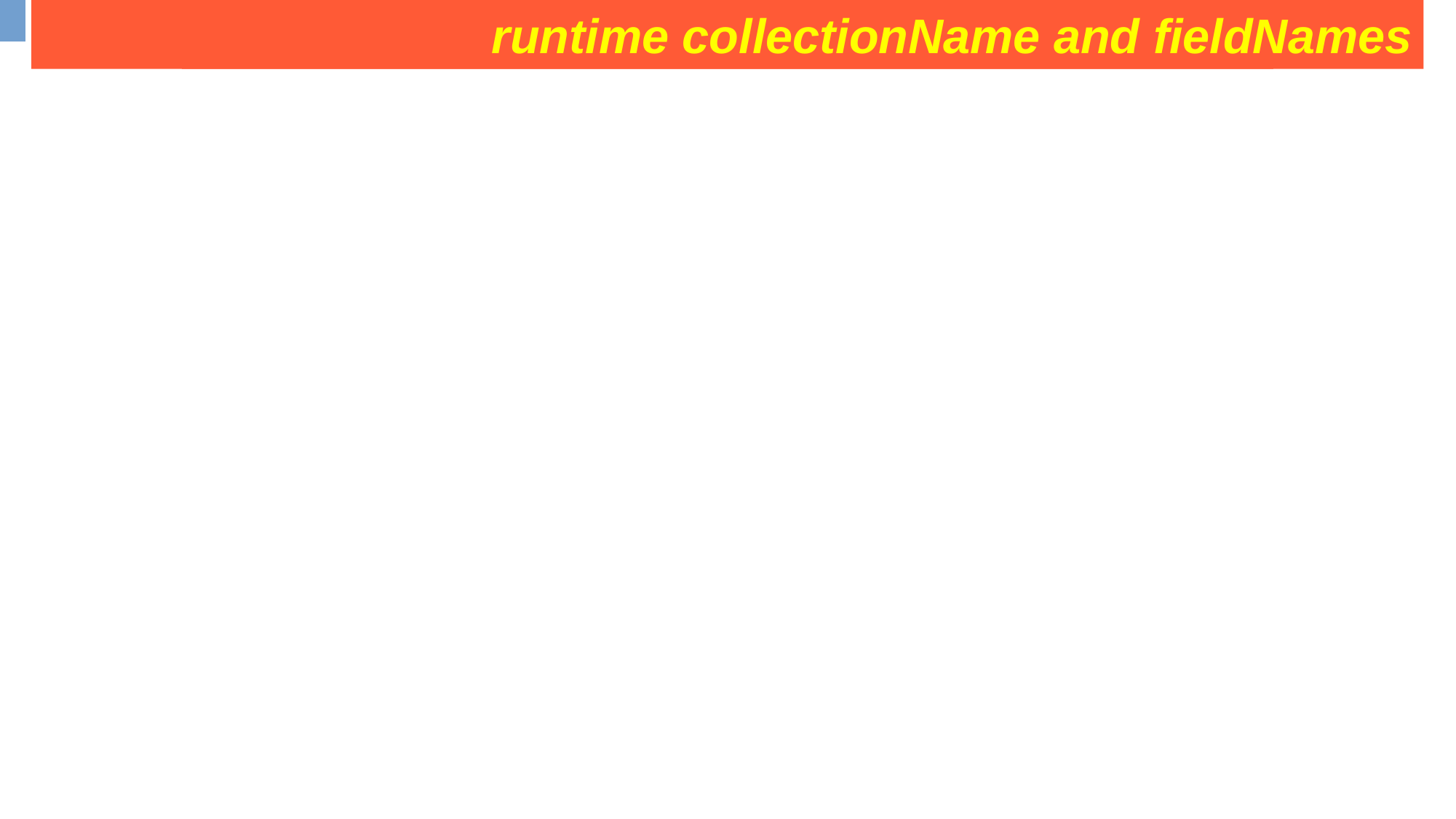

runtime collectionName and fieldNames
some operation on movies collection